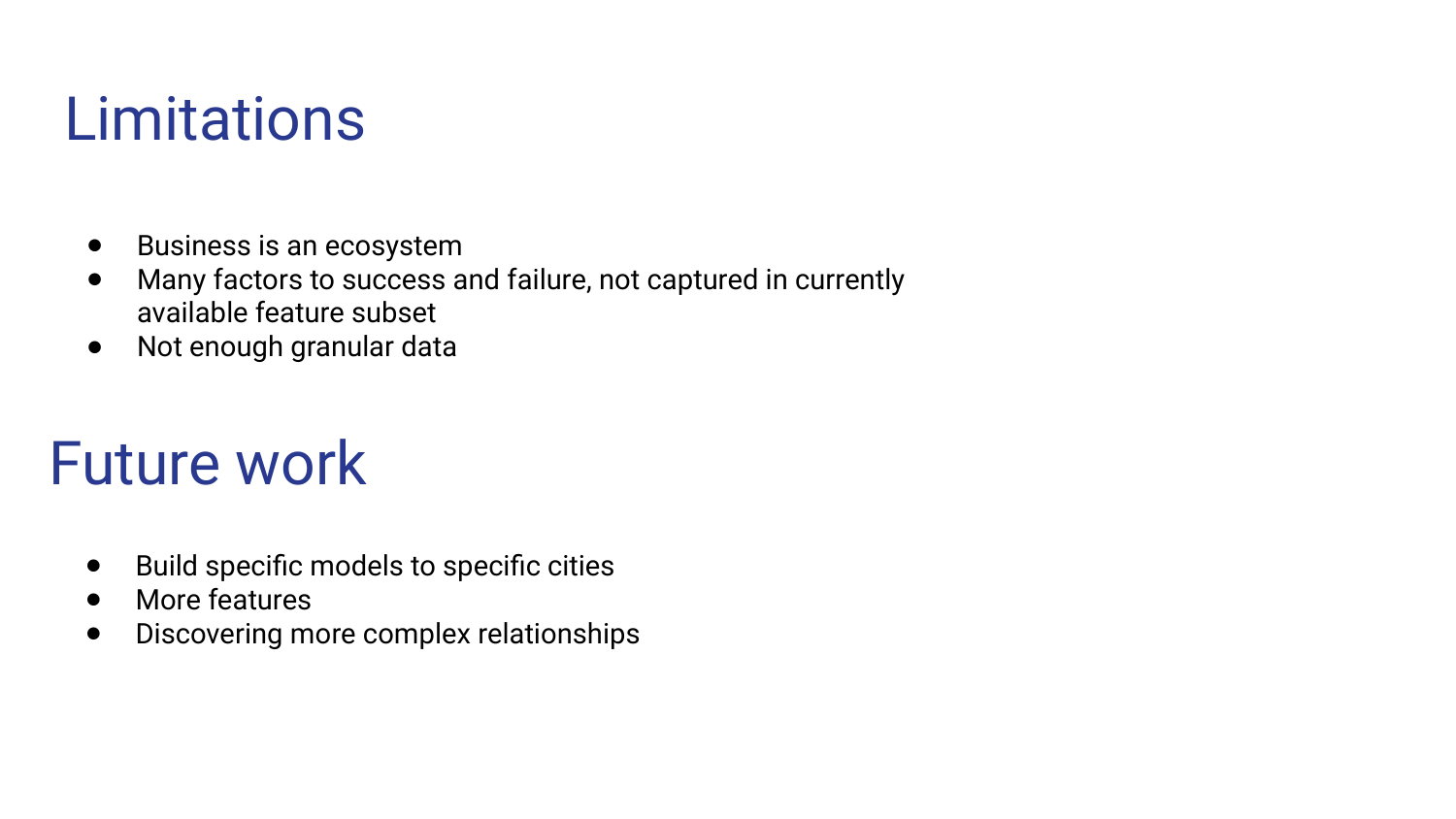

# Limitations

Business is an ecosystem
Many factors to success and failure, not captured in currently available feature subset
Not enough granular data
Future work

Build specific models to specific cities
More features
Discovering more complex relationships